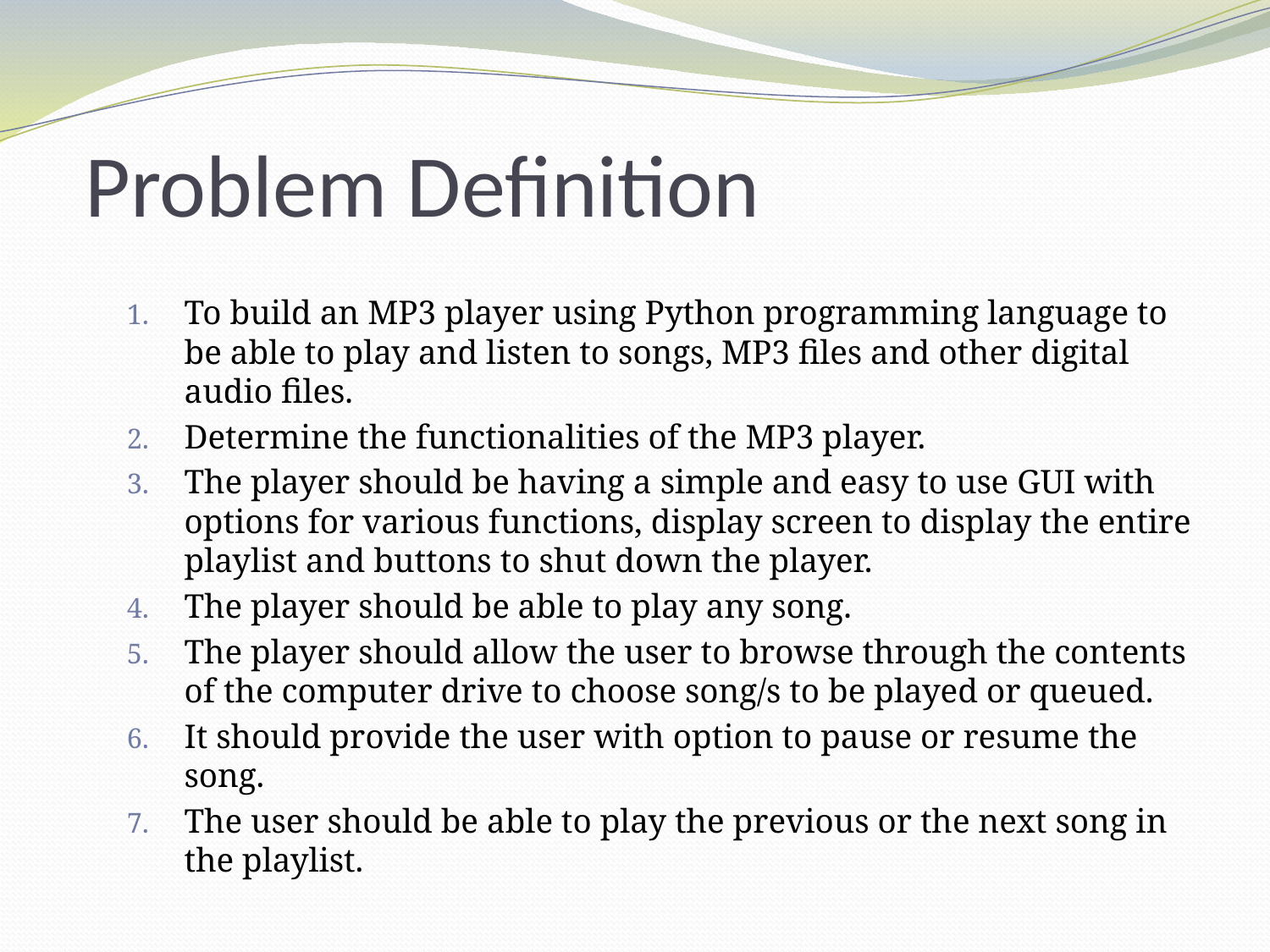

# Problem Definition
To build an MP3 player using Python programming language to be able to play and listen to songs, MP3 files and other digital audio files.
Determine the functionalities of the MP3 player.
The player should be having a simple and easy to use GUI with options for various functions, display screen to display the entire playlist and buttons to shut down the player.
The player should be able to play any song.
The player should allow the user to browse through the contents of the computer drive to choose song/s to be played or queued.
It should provide the user with option to pause or resume the song.
The user should be able to play the previous or the next song in the playlist.